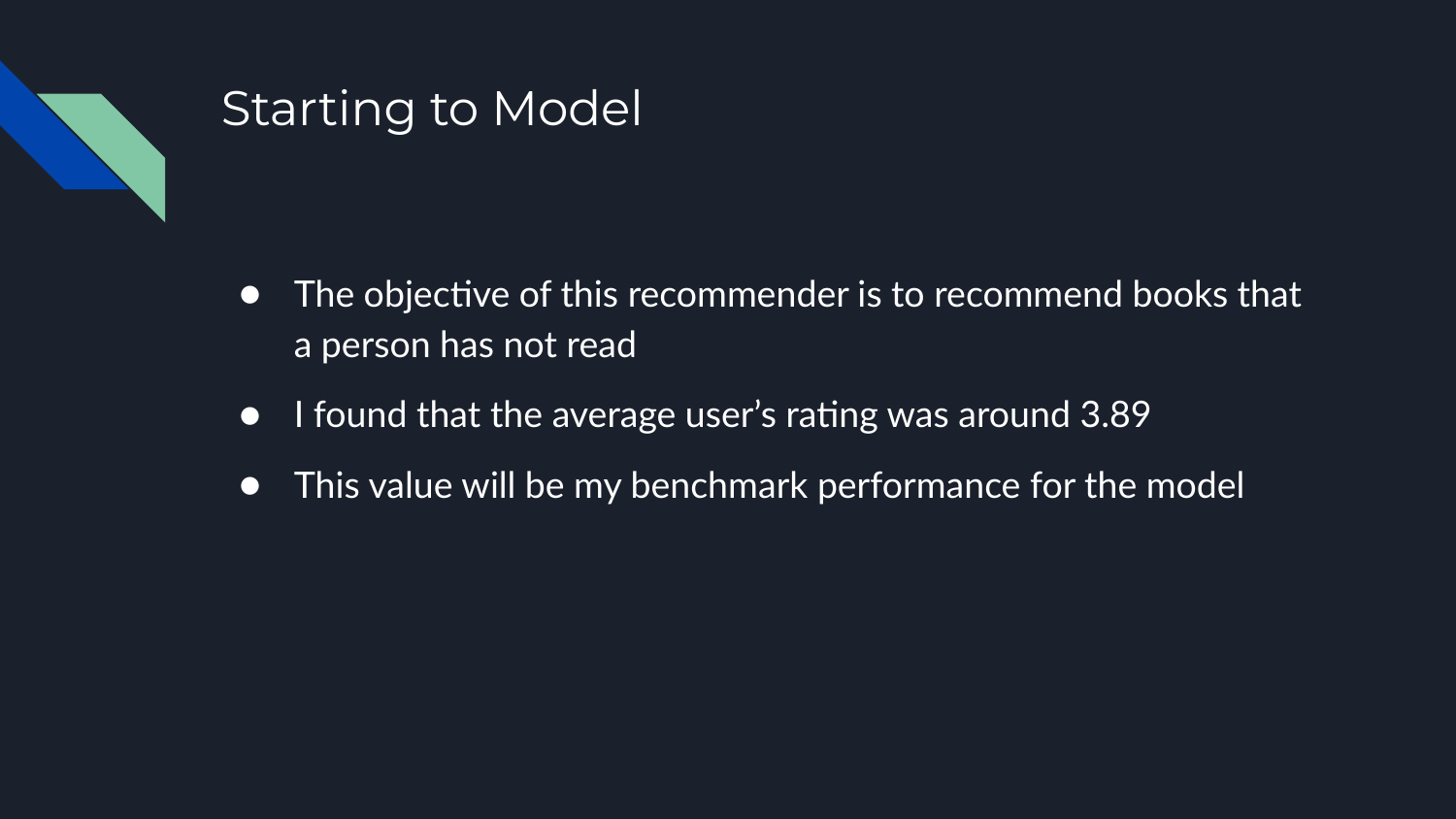

# Starting to Model
The objective of this recommender is to recommend books that a person has not read
I found that the average user’s rating was around 3.89
This value will be my benchmark performance for the model